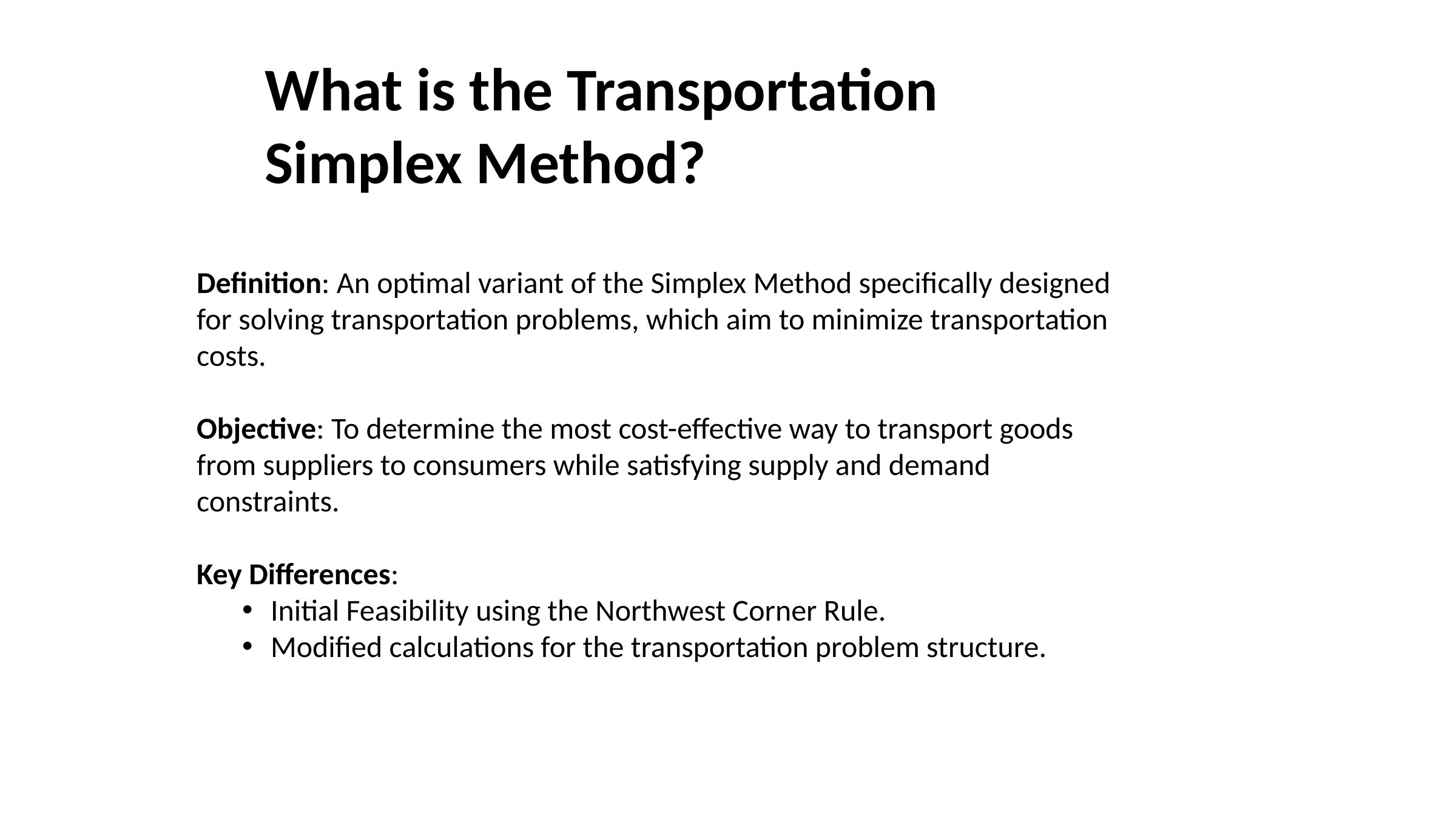

What is the Transportation Simplex Method?
Definition: An optimal variant of the Simplex Method specifically designed for solving transportation problems, which aim to minimize transportation costs.

Objective: To determine the most cost-effective way to transport goods from suppliers to consumers while satisfying supply and demand constraints.
Key Differences:
Initial Feasibility using the Northwest Corner Rule.
Modified calculations for the transportation problem structure.